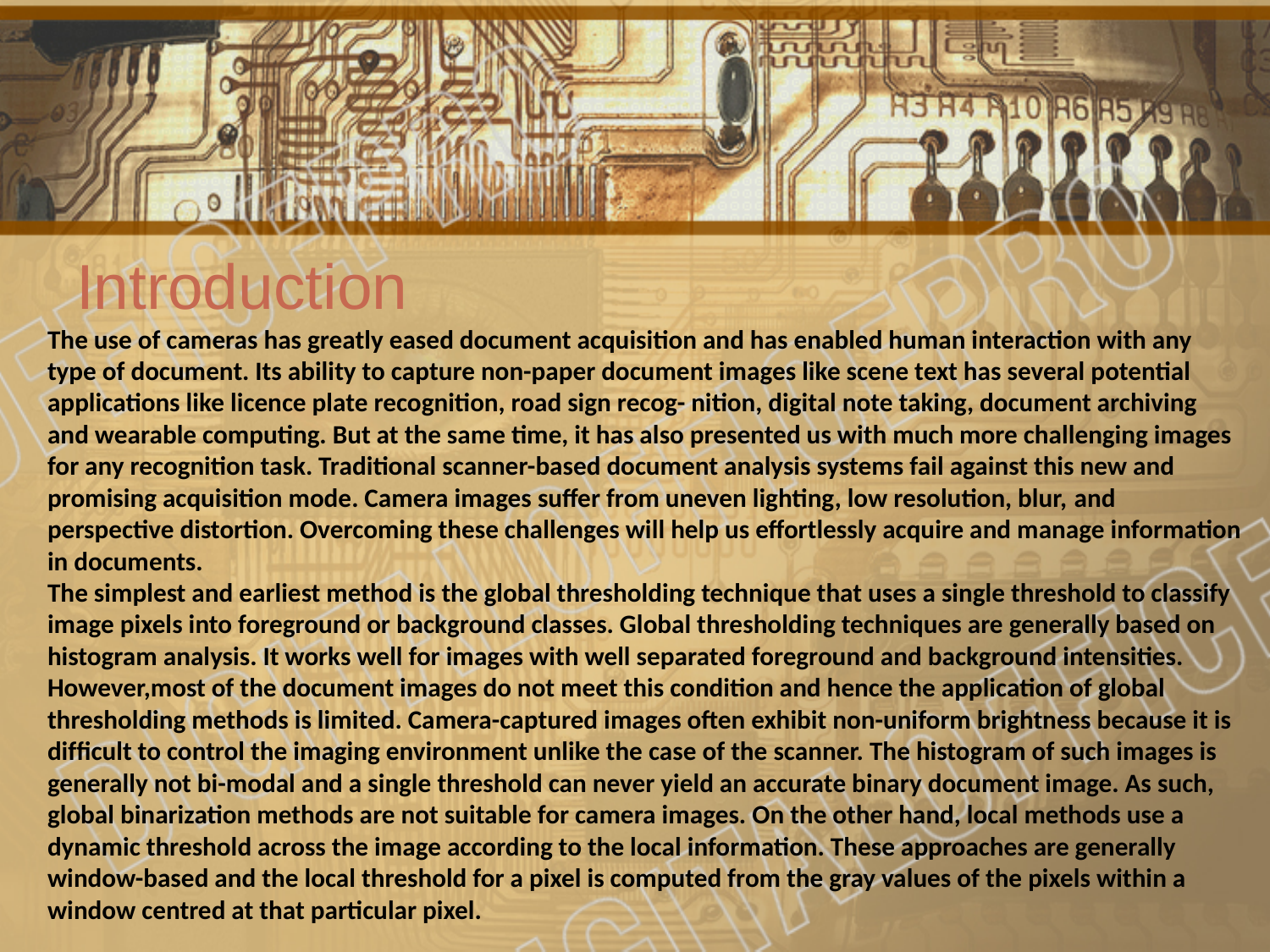

# Introduction
The use of cameras has greatly eased document acquisition and has enabled human interaction with any type of document. Its ability to capture non-paper document images like scene text has several potential applications like licence plate recognition, road sign recog- nition, digital note taking, document archiving and wearable computing. But at the same time, it has also presented us with much more challenging images for any recognition task. Traditional scanner-based document analysis systems fail against this new and promising acquisition mode. Camera images suffer from uneven lighting, low resolution, blur, and perspective distortion. Overcoming these challenges will help us effortlessly acquire and manage information in documents.
The simplest and earliest method is the global thresholding technique that uses a single threshold to classify image pixels into foreground or background classes. Global thresholding techniques are generally based on histogram analysis. It works well for images with well separated foreground and background intensities. However,most of the document images do not meet this condition and hence the application of global thresholding methods is limited. Camera-captured images often exhibit non-uniform brightness because it is difﬁcult to control the imaging environment unlike the case of the scanner. The histogram of such images is generally not bi-modal and a single threshold can never yield an accurate binary document image. As such, global binarization methods are not suitable for camera images. On the other hand, local methods use a dynamic threshold across the image according to the local information. These approaches are generally window-based and the local threshold for a pixel is computed from the gray values of the pixels within a window centred at that particular pixel.